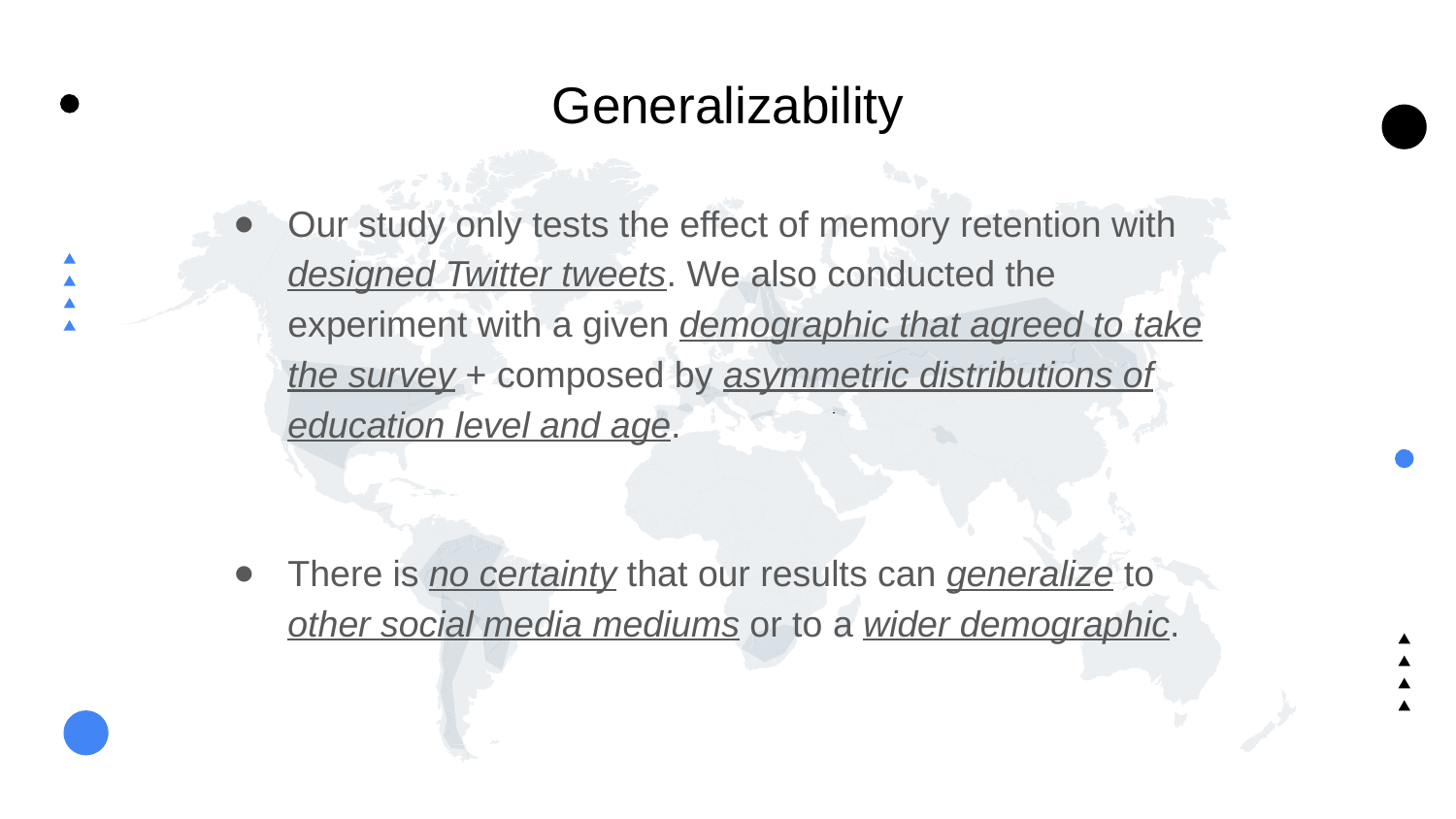

# Generalizability

Our study only tests the effect of memory retention with designed Twitter tweets. We also conducted the experiment with a given demographic that agreed to take the survey + composed by asymmetric distributions of education level and age.

There is no certainty that our results can generalize to other social media mediums or to a wider demographic.